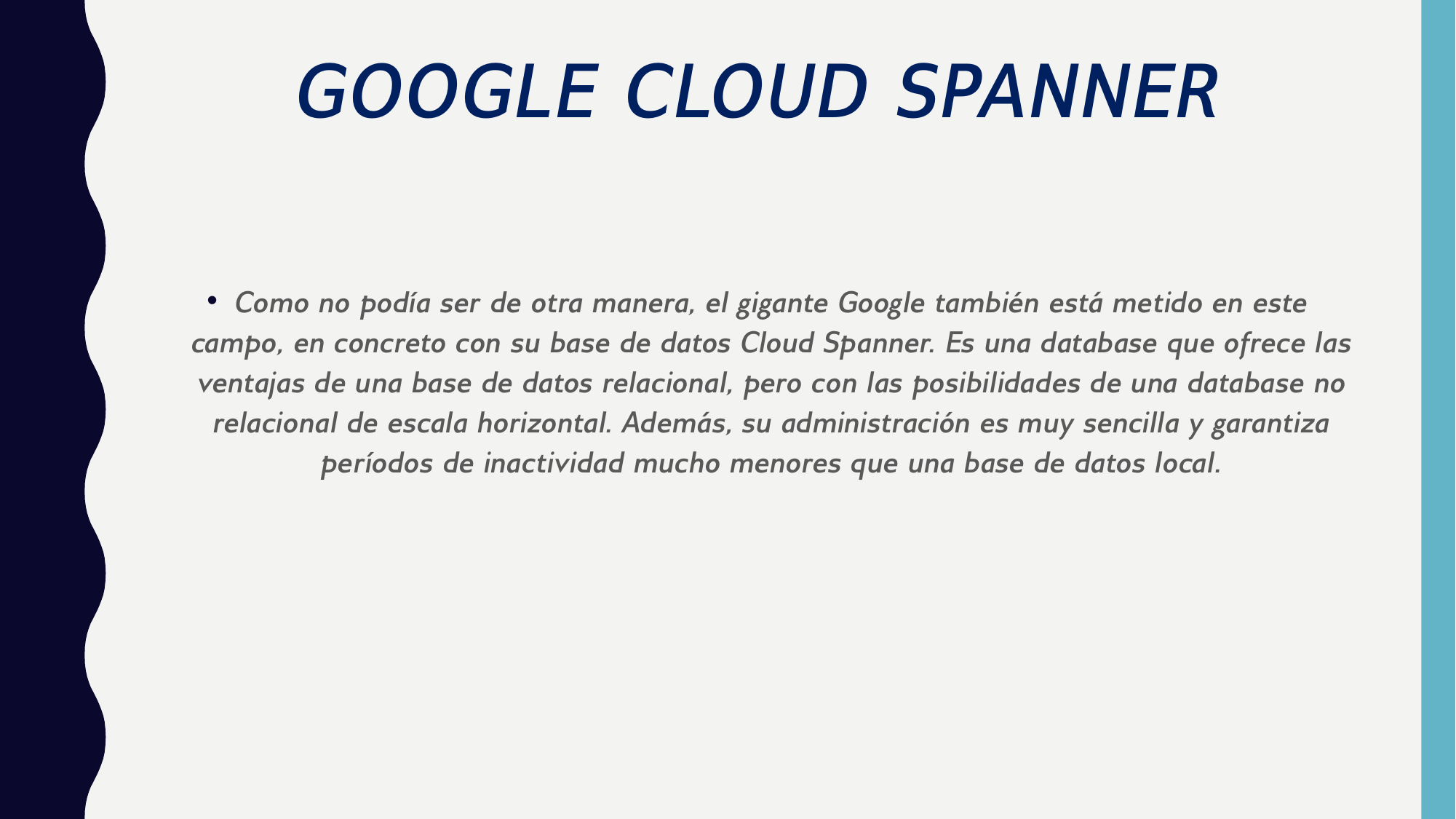

# Google Cloud Spanner
Como no podía ser de otra manera, el gigante Google también está metido en este campo, en concreto con su base de datos Cloud Spanner. Es una database que ofrece las ventajas de una base de datos relacional, pero con las posibilidades de una database no relacional de escala horizontal. Además, su administración es muy sencilla y garantiza períodos de inactividad mucho menores que una base de datos local.